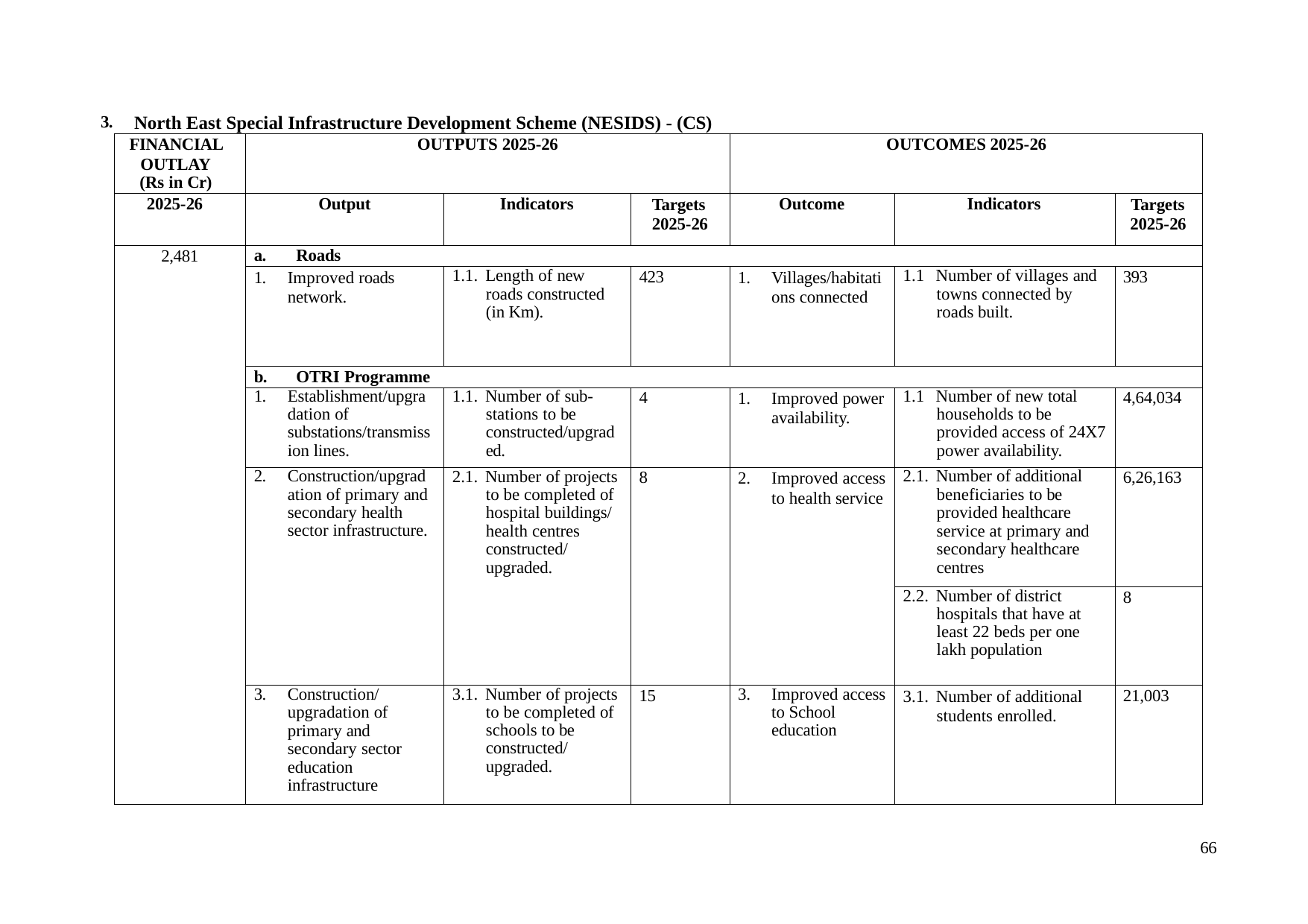

North East Special Infrastructure Development Scheme (NESIDS) - (CS)
3.
| FINANCIAL OUTLAY (Rs in Cr) | OUTPUTS 2025-26 |  |  | OUTCOMES 2025-26 |  |  |
| --- | --- | --- | --- | --- | --- | --- |
| 2025-26 | Output | Indicators | Targets 2025-26 | Outcome | Indicators | Targets 2025-26 |
| 2,481 | a. Roads |  |  |  |  |  |
|  | 1. Improved roads network. | 1.1. Length of new roads constructed (in Km). | 423 | 1. Villages/habitati ons connected | 1.1 Number of villages and towns connected by roads built. | 393 |
|  | b. OTRI Programme |  |  |  |  |  |
|  | 1. Establishment/upgra dation of substations/transmiss ion lines. | 1.1. Number of sub- stations to be constructed/upgrad ed. | 4 | 1. Improved power availability. | 1.1 Number of new total households to be provided access of 24X7 power availability. | 4,64,034 |
|  | 2. Construction/upgrad ation of primary and secondary health sector infrastructure. | 2.1. Number of projects to be completed of hospital buildings/ health centres constructed/ upgraded. | 8 | 2. Improved access to health service | 2.1. Number of additional beneficiaries to be provided healthcare service at primary and secondary healthcare centres | 6,26,163 |
|  |  |  |  |  | 2.2. Number of district hospitals that have at least 22 beds per one lakh population | 8 |
|  | 3. Construction/ upgradation of primary and secondary sector education infrastructure | 3.1. Number of projects to be completed of schools to be constructed/ upgraded. | 15 | 3. Improved access to School education | 3.1. Number of additional students enrolled. | 21,003 |
66